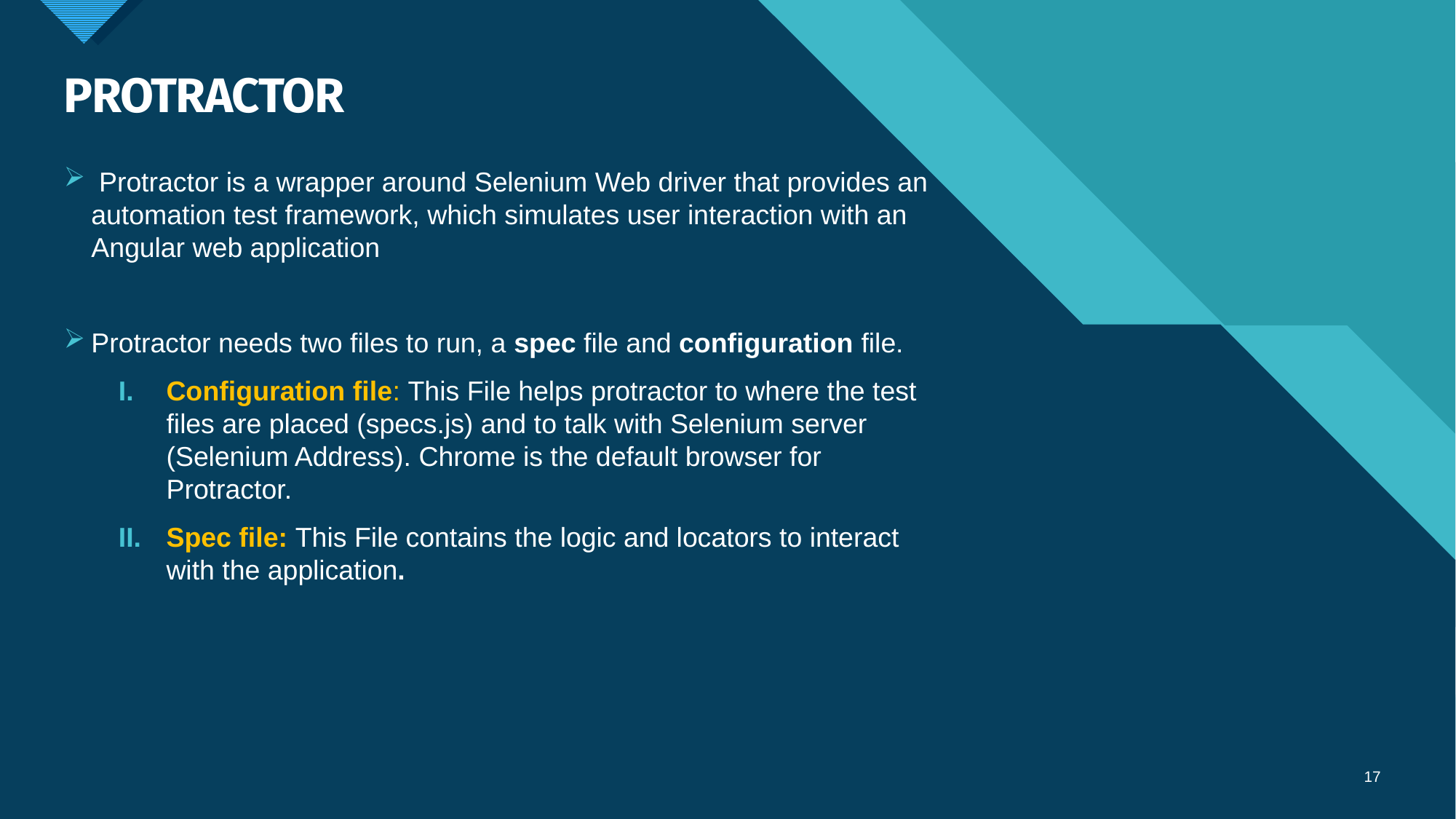

# PROTRACTOR
 Protractor is a wrapper around Selenium Web driver that provides an automation test framework, which simulates user interaction with an Angular web application

Protractor needs two files to run, a spec file and configuration file.
Configuration file: This File helps protractor to where the test files are placed (specs.js) and to talk with Selenium server (Selenium Address). Chrome is the default browser for Protractor.
Spec file: This File contains the logic and locators to interact with the application.

17